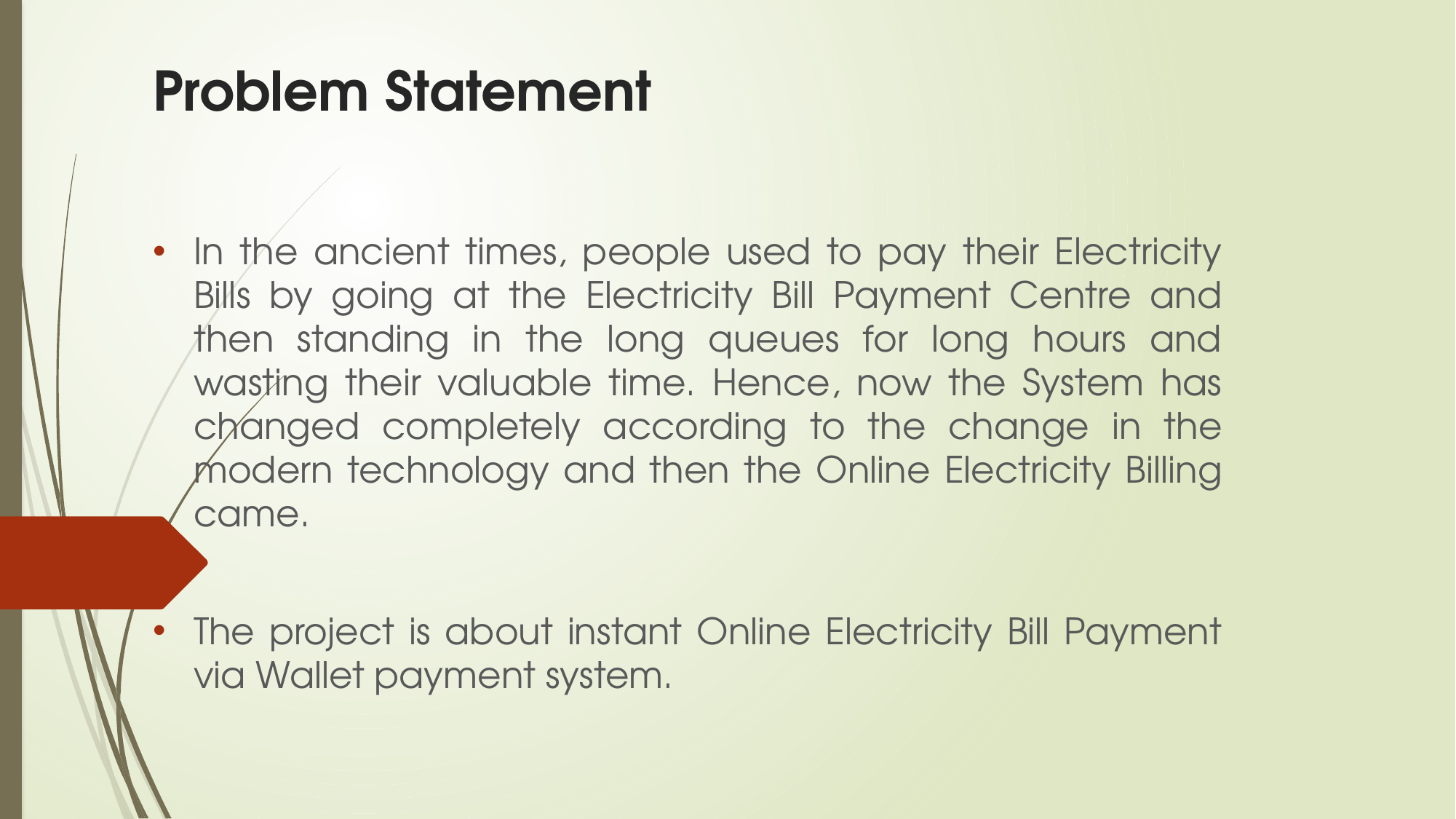

# Problem Statement
In the ancient times, people used to pay their Electricity Bills by going at the Electricity Bill Payment Centre and then standing in the long queues for long hours and wasting their valuable time. Hence, now the System has changed completely according to the change in the modern technology and then the Online Electricity Billing came.

The project is about instant Online Electricity Bill Payment via Wallet payment system.